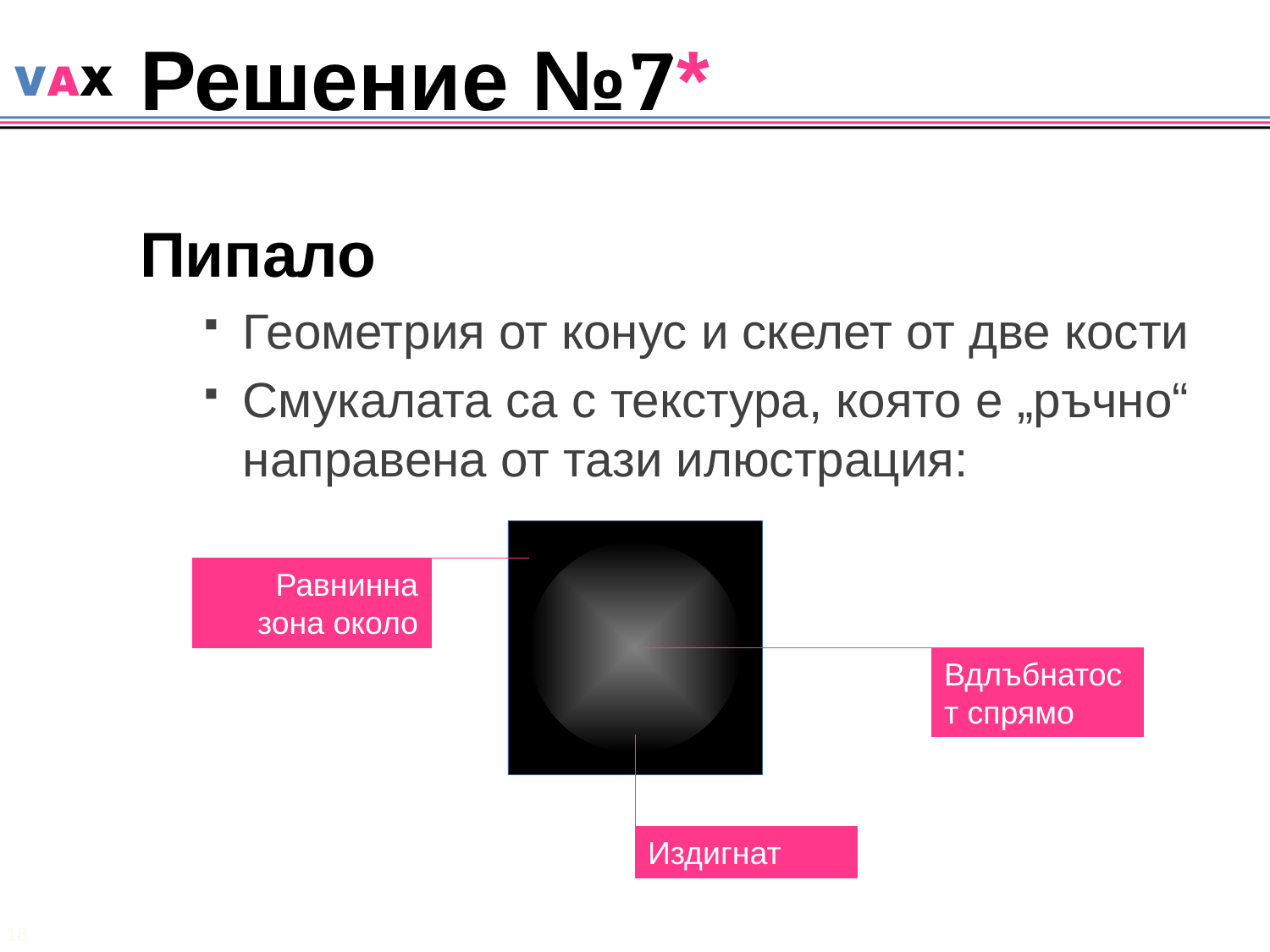

# Решение №7*
Пипало
Геометрия от конус и скелет от две кости
Смукалата са с текстура, която е „ръчно“ направена от тази илюстрация:

Равнинна зона около смукало
Вдлъбнатост спрямо ръба
Издигнат ръб